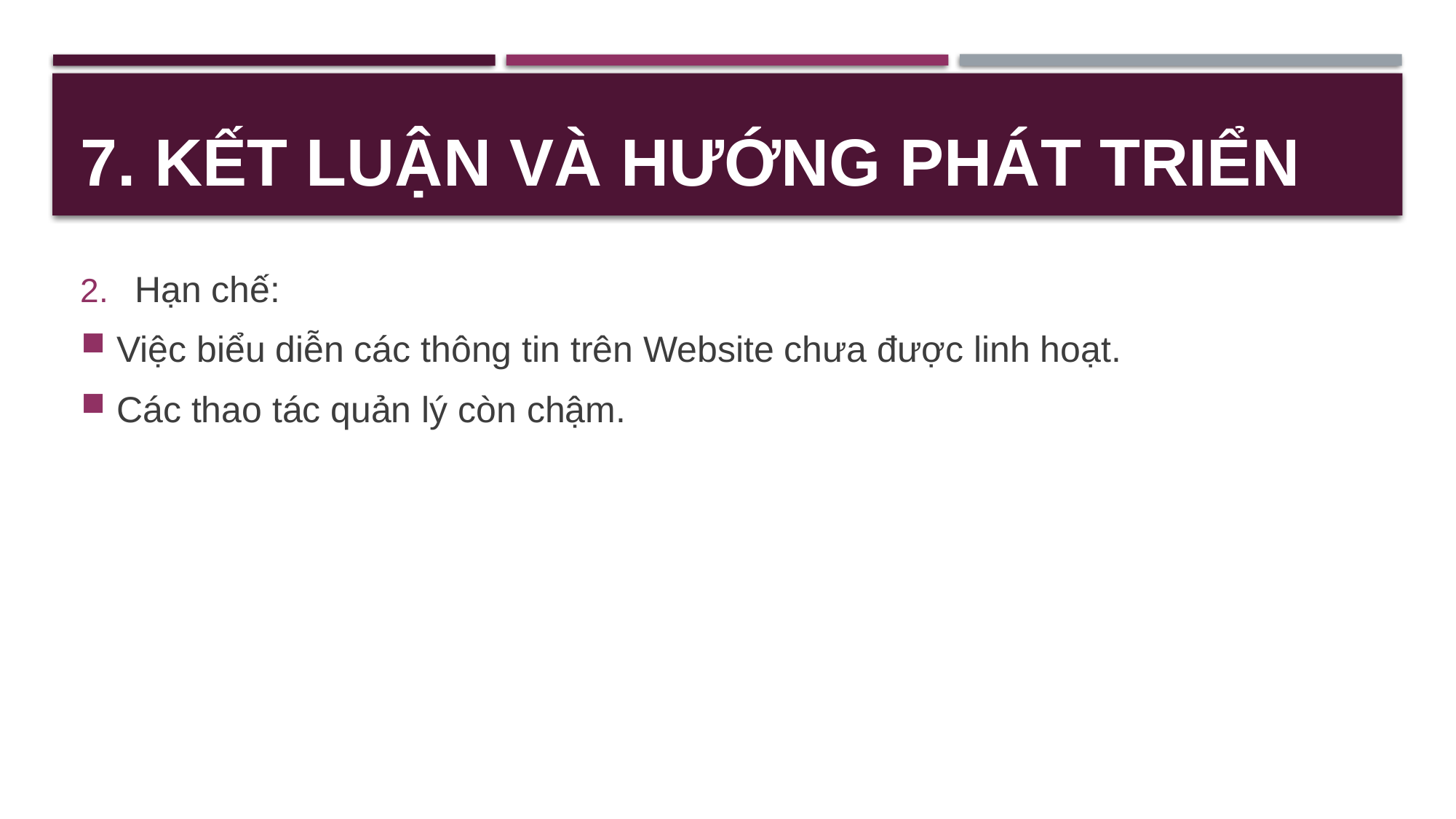

# 7. KẾT LUẬN VÀ HƯỚNG PHÁT TRIỂN
Hạn chế:
Việc biểu diễn các thông tin trên Website chưa được linh hoạt.
Các thao tác quản lý còn chậm.